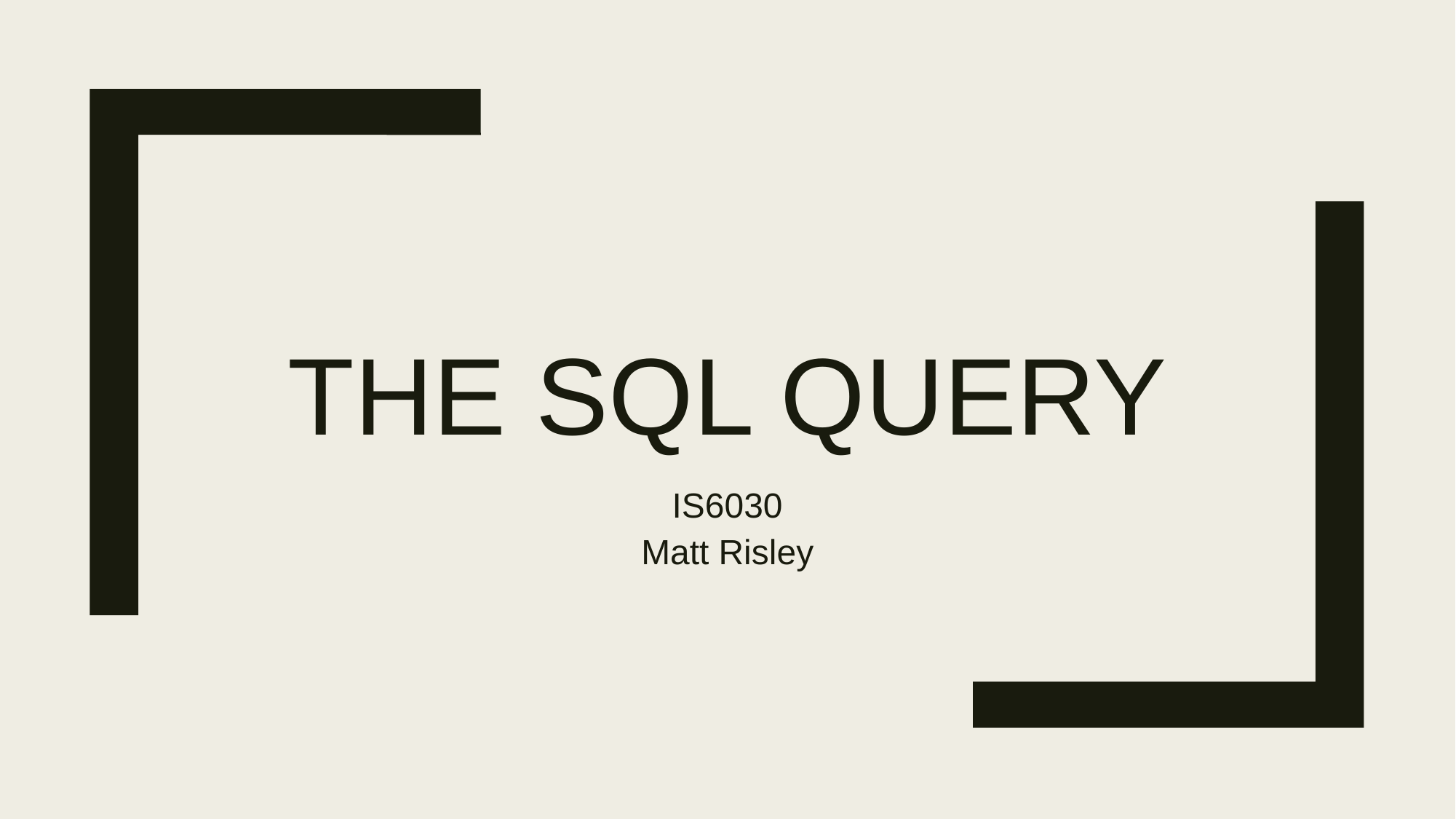

# The SQL Query
IS6030
Matt Risley